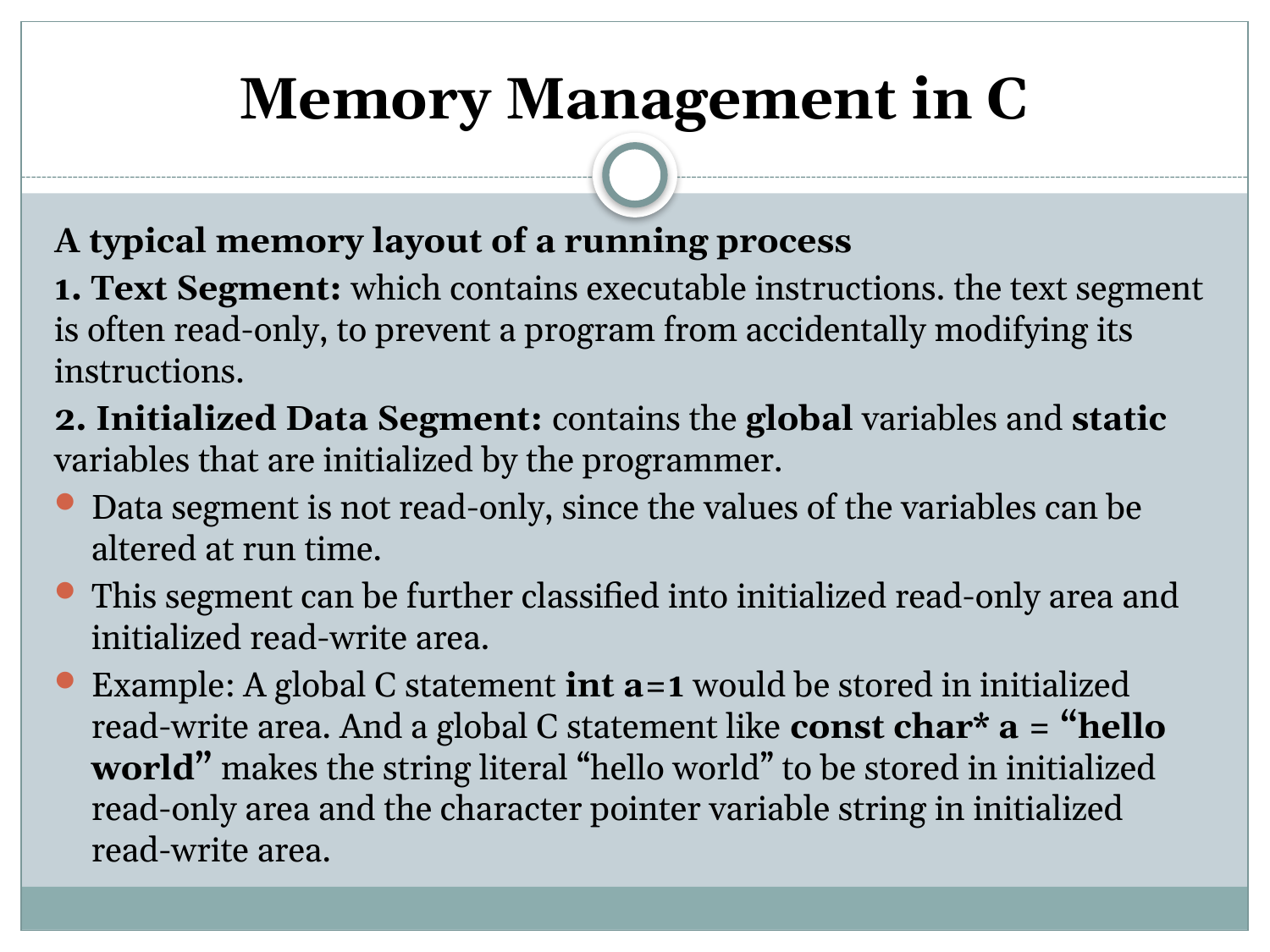

# Memory Management in C
A typical memory layout of a running process
1. Text Segment: which contains executable instructions. the text segment is often read-only, to prevent a program from accidentally modifying its instructions.
2. Initialized Data Segment: contains the global variables and static variables that are initialized by the programmer.
Data segment is not read-only, since the values of the variables can be altered at run time.
This segment can be further classified into initialized read-only area and initialized read-write area.
Example: A global C statement int a=1 would be stored in initialized read-write area. And a global C statement like const char* a = “hello world” makes the string literal “hello world” to be stored in initialized read-only area and the character pointer variable string in initialized read-write area.